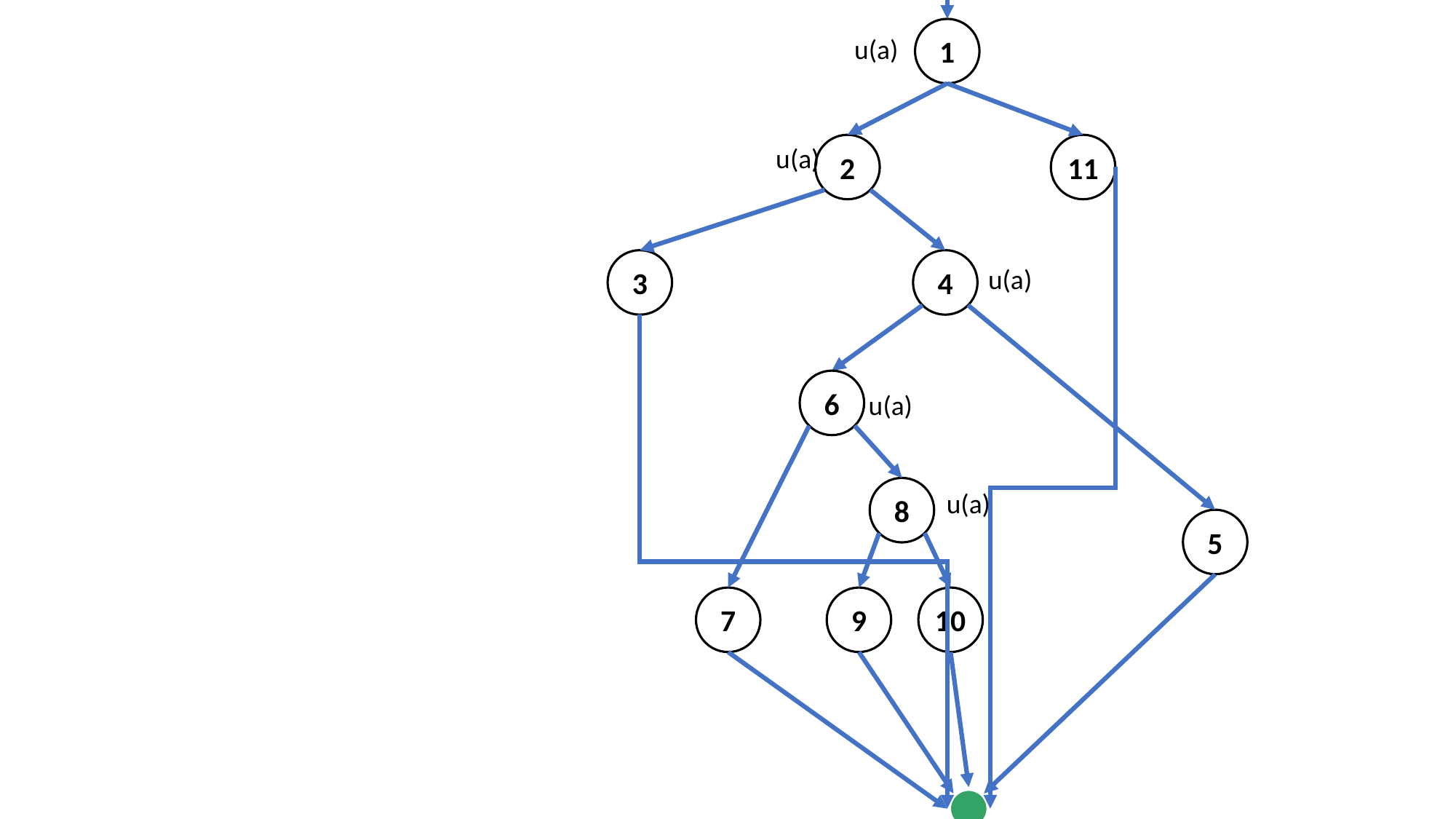

1
u(a)
2
11
u(a)
3
4
u(a)
6
u(a)
8
u(a)
5
7
9
10

k(all)